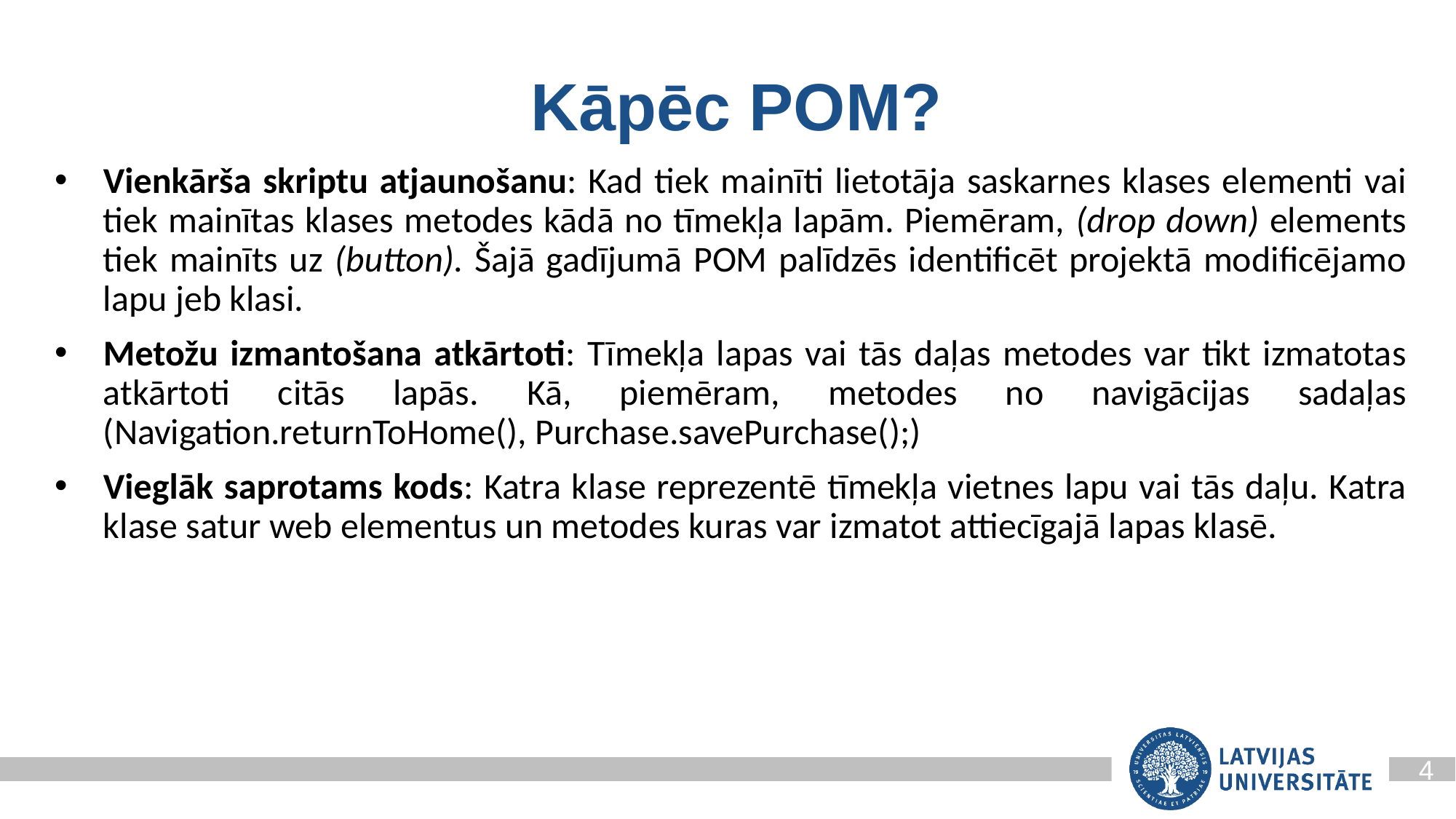

# Kāpēc POM?
Vienkārša skriptu atjaunošanu: Kad tiek mainīti lietotāja saskarnes klases elementi vai tiek mainītas klases metodes kādā no tīmekļa lapām. Piemēram, (drop down) elements tiek mainīts uz (button). Šajā gadījumā POM palīdzēs identificēt projektā modificējamo lapu jeb klasi.
Metožu izmantošana atkārtoti: Tīmekļa lapas vai tās daļas metodes var tikt izmatotas atkārtoti citās lapās. Kā, piemēram, metodes no navigācijas sadaļas (Navigation.returnToHome(), Purchase.savePurchase();)
Vieglāk saprotams kods: Katra klase reprezentē tīmekļa vietnes lapu vai tās daļu. Katra klase satur web elementus un metodes kuras var izmatot attiecīgajā lapas klasē.
4